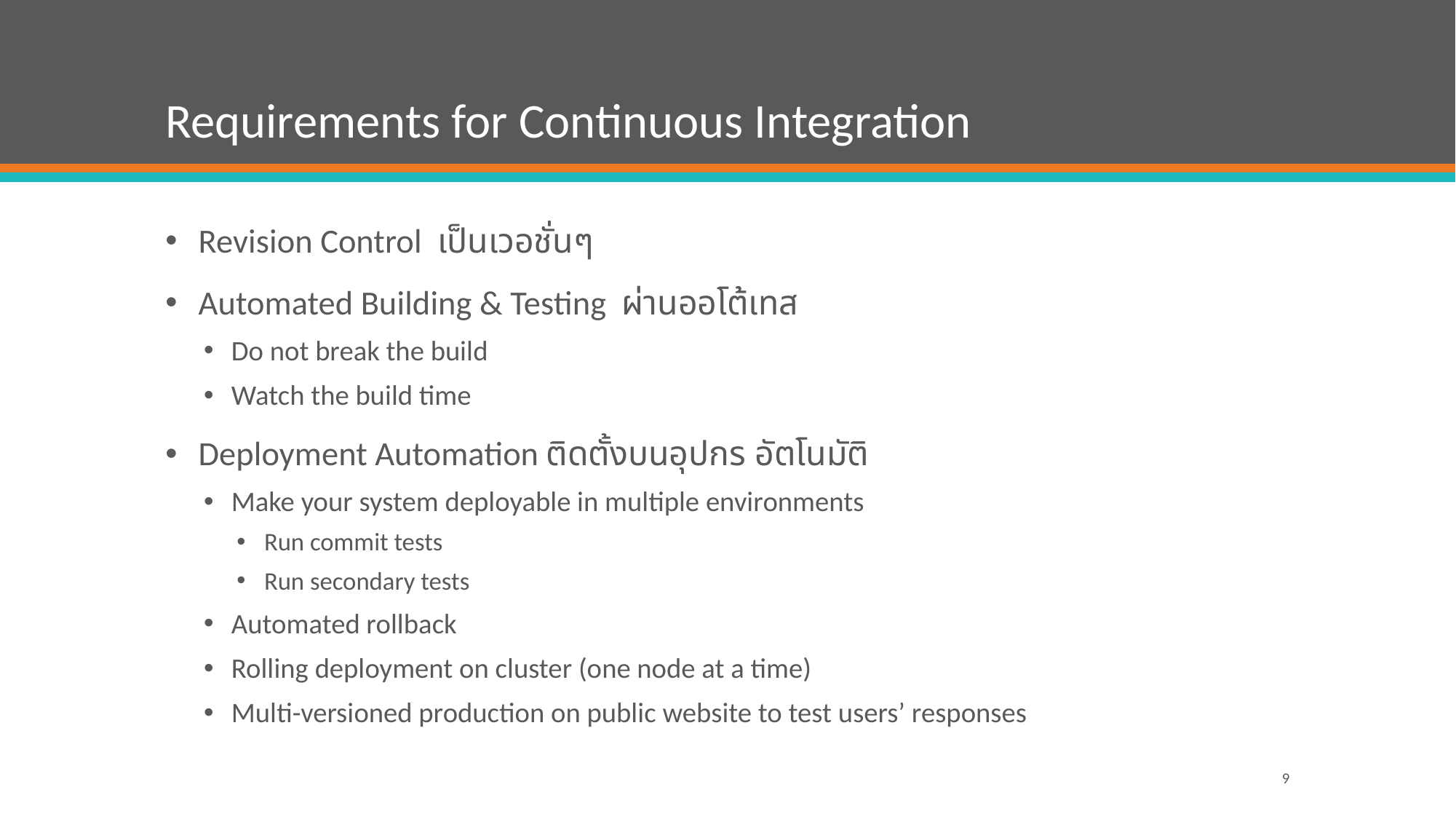

# Requirements for Continuous Integration
Revision Control  เป็นเวอชั่นๆ
Automated Building & Testing  ผ่านออโต้เทส
Do not break the build
Watch the build time
Deployment Automation ติดตั้งบนอุปกร อัตโนมัติ
Make your system deployable in multiple environments
Run commit tests
Run secondary tests
Automated rollback
Rolling deployment on cluster (one node at a time)
Multi-versioned production on public website to test users’ responses
9